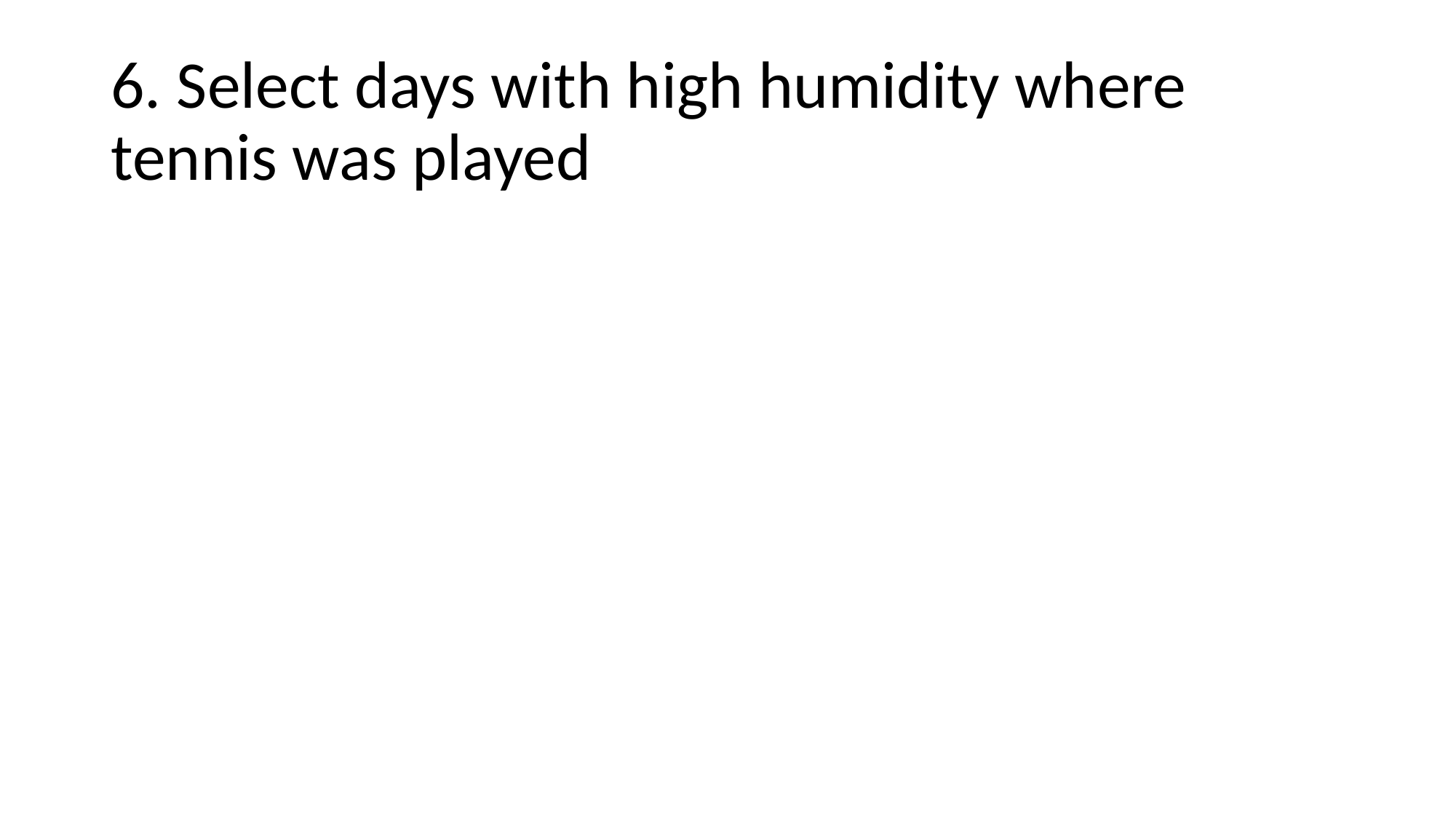

# 6. Select days with high humidity where tennis was played